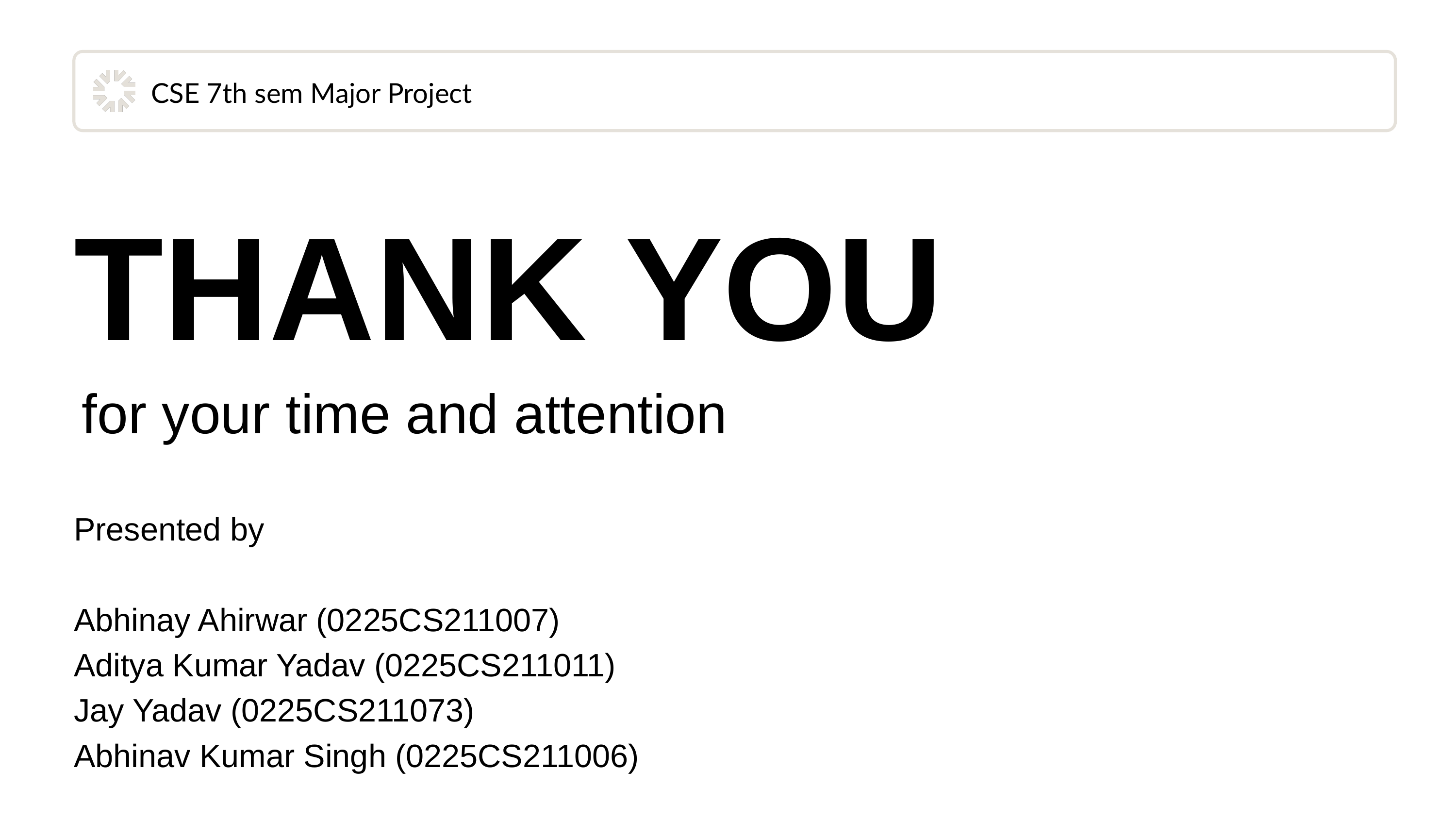

CSE 7th sem Major Project
THANK YOU
for your time and attention
Presented by

Abhinay Ahirwar (0225CS211007)
Aditya Kumar Yadav (0225CS211011)
Jay Yadav (0225CS211073)
Abhinav Kumar Singh (0225CS211006)